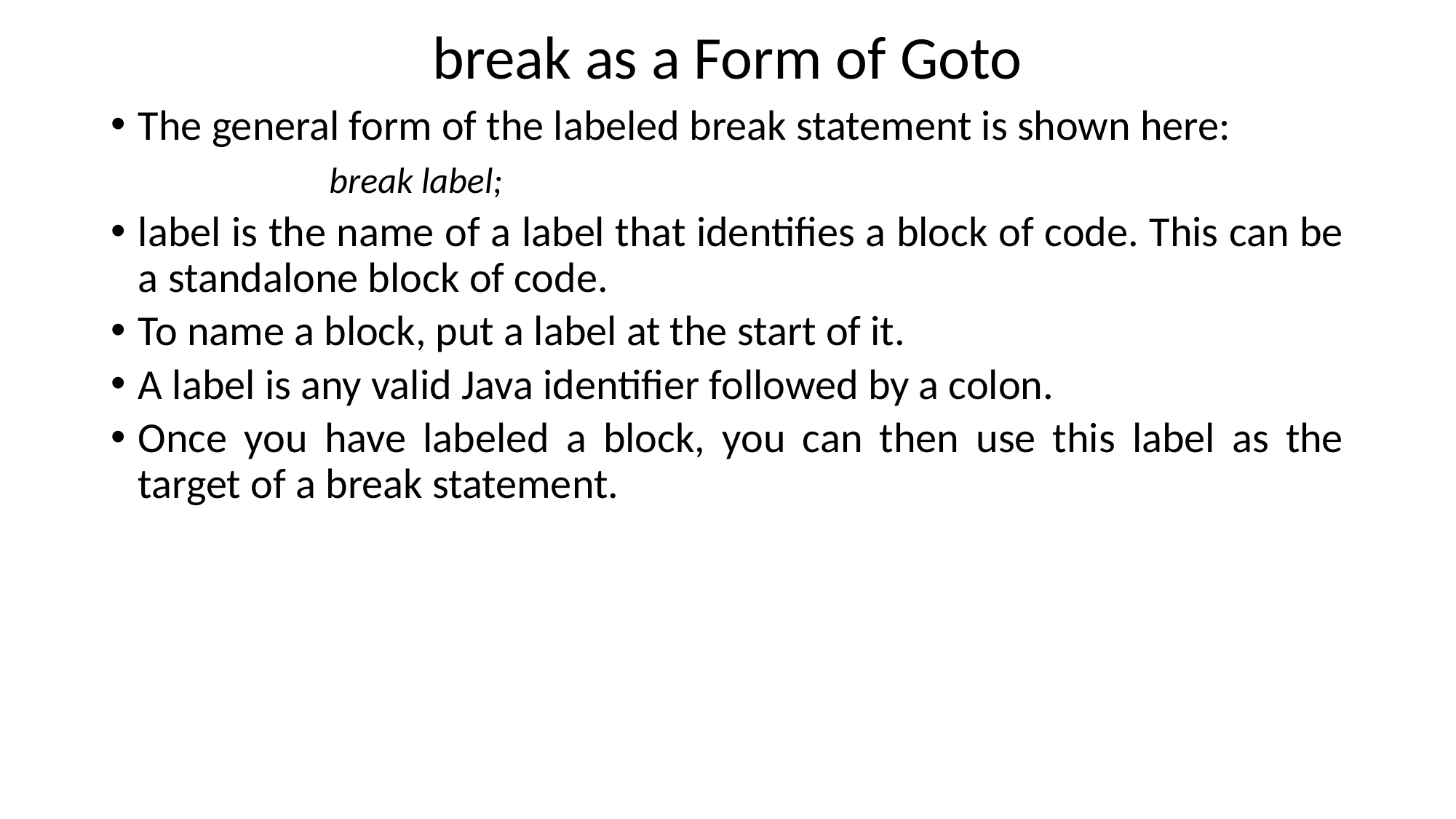

# break as a Form of Goto
The general form of the labeled break statement is shown here:
		break label;
label is the name of a label that identifies a block of code. This can be a standalone block of code.
To name a block, put a label at the start of it.
A label is any valid Java identifier followed by a colon.
Once you have labeled a block, you can then use this label as the target of a break statement.